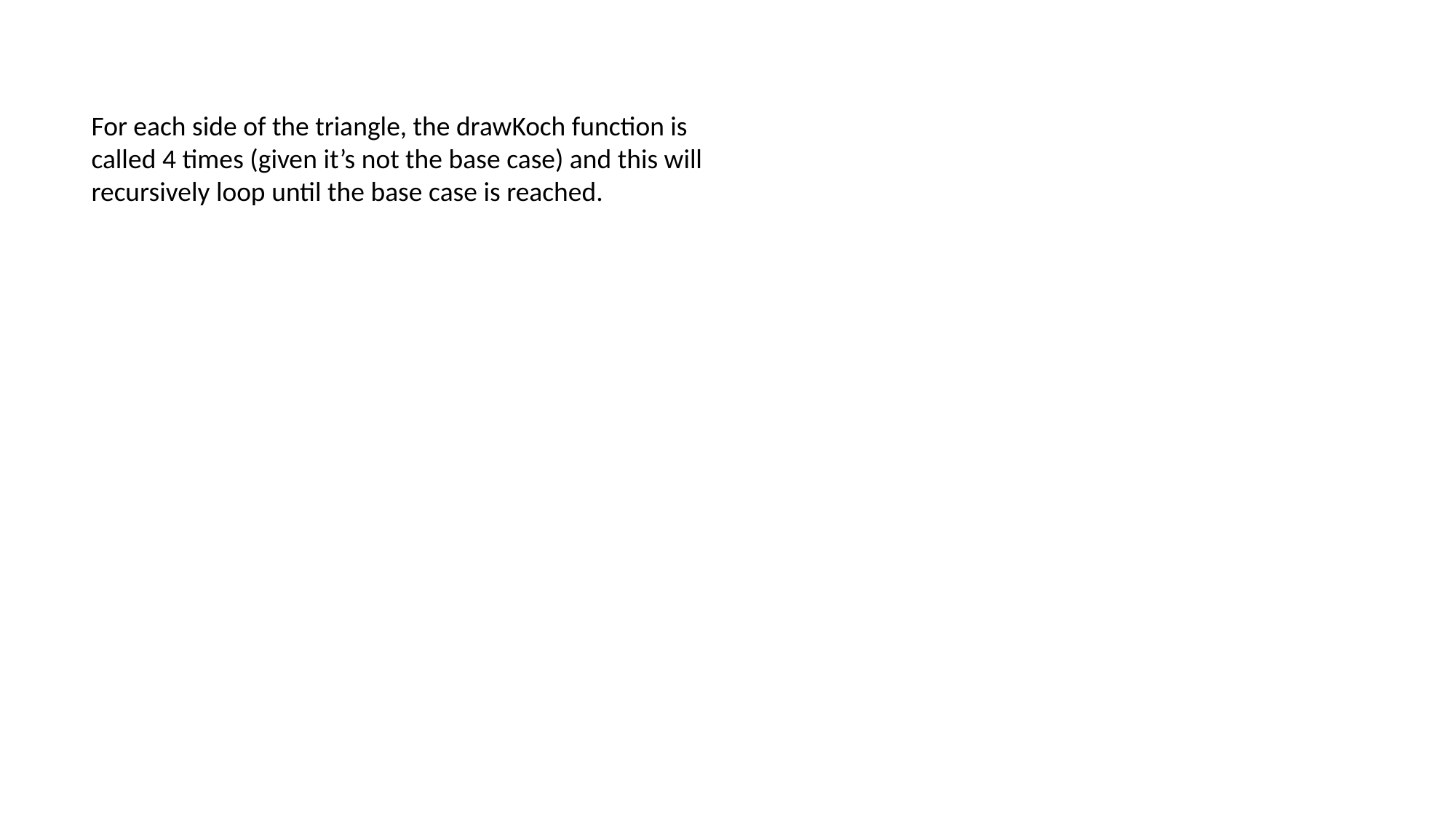

For each side of the triangle, the drawKoch function is called 4 times (given it’s not the base case) and this will recursively loop until the base case is reached.